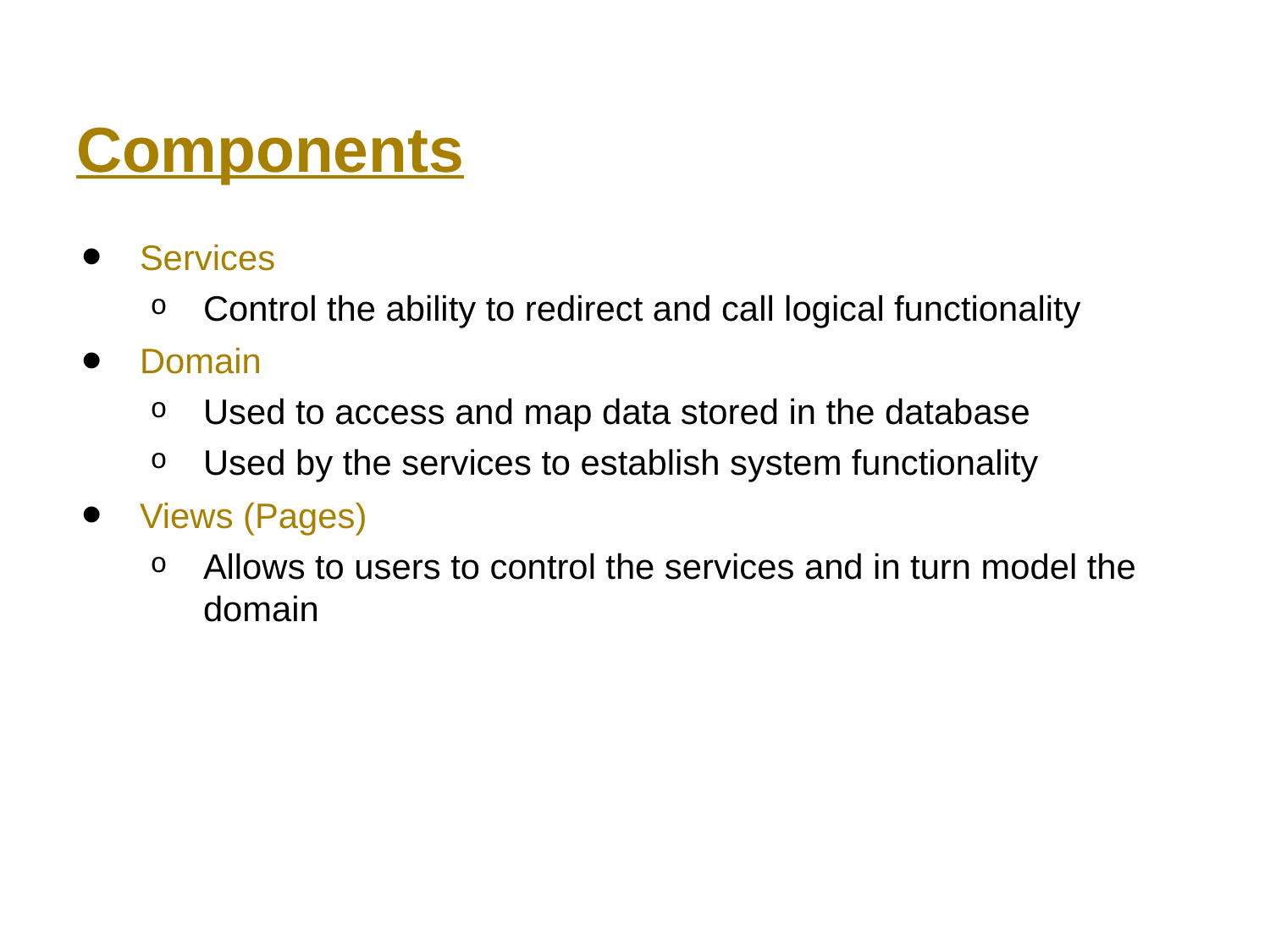

Components

Services
Control the ability to redirect and call logical functionality
Domain
Used to access and map data stored in the database
Used by the services to establish system functionality
Views (Pages)
Allows to users to control the services and in turn model the domain